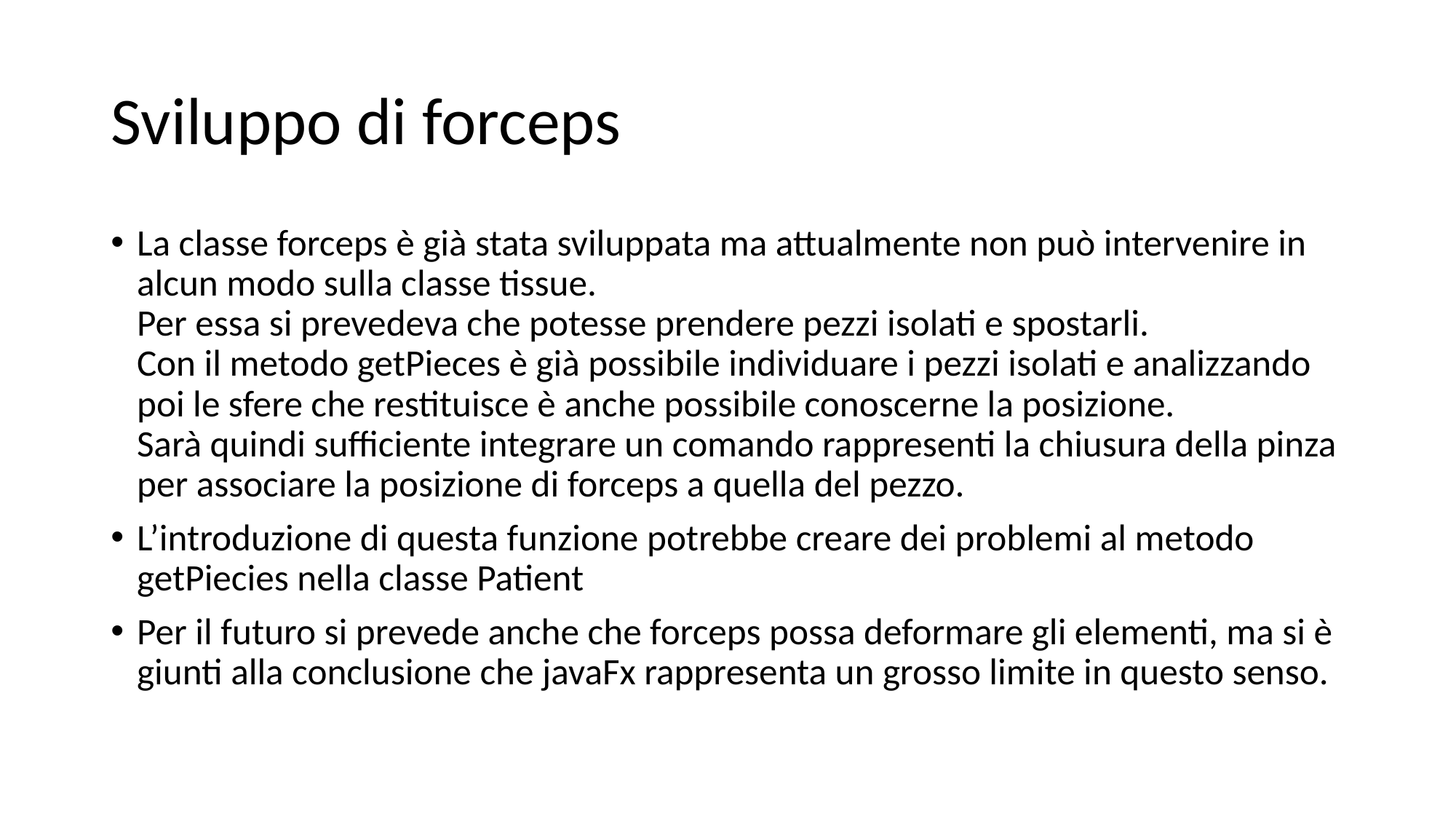

# Sviluppo di forceps
La classe forceps è già stata sviluppata ma attualmente non può intervenire in alcun modo sulla classe tissue.
Per essa si prevedeva che potesse prendere pezzi isolati e spostarli.
Con il metodo getPieces è già possibile individuare i pezzi isolati e analizzando poi le sfere che restituisce è anche possibile conoscerne la posizione.
Sarà quindi sufficiente integrare un comando rappresenti la chiusura della pinza per associare la posizione di forceps a quella del pezzo.
L’introduzione di questa funzione potrebbe creare dei problemi al metodo getPiecies nella classe Patient
Per il futuro si prevede anche che forceps possa deformare gli elementi, ma si è giunti alla conclusione che javaFx rappresenta un grosso limite in questo senso.